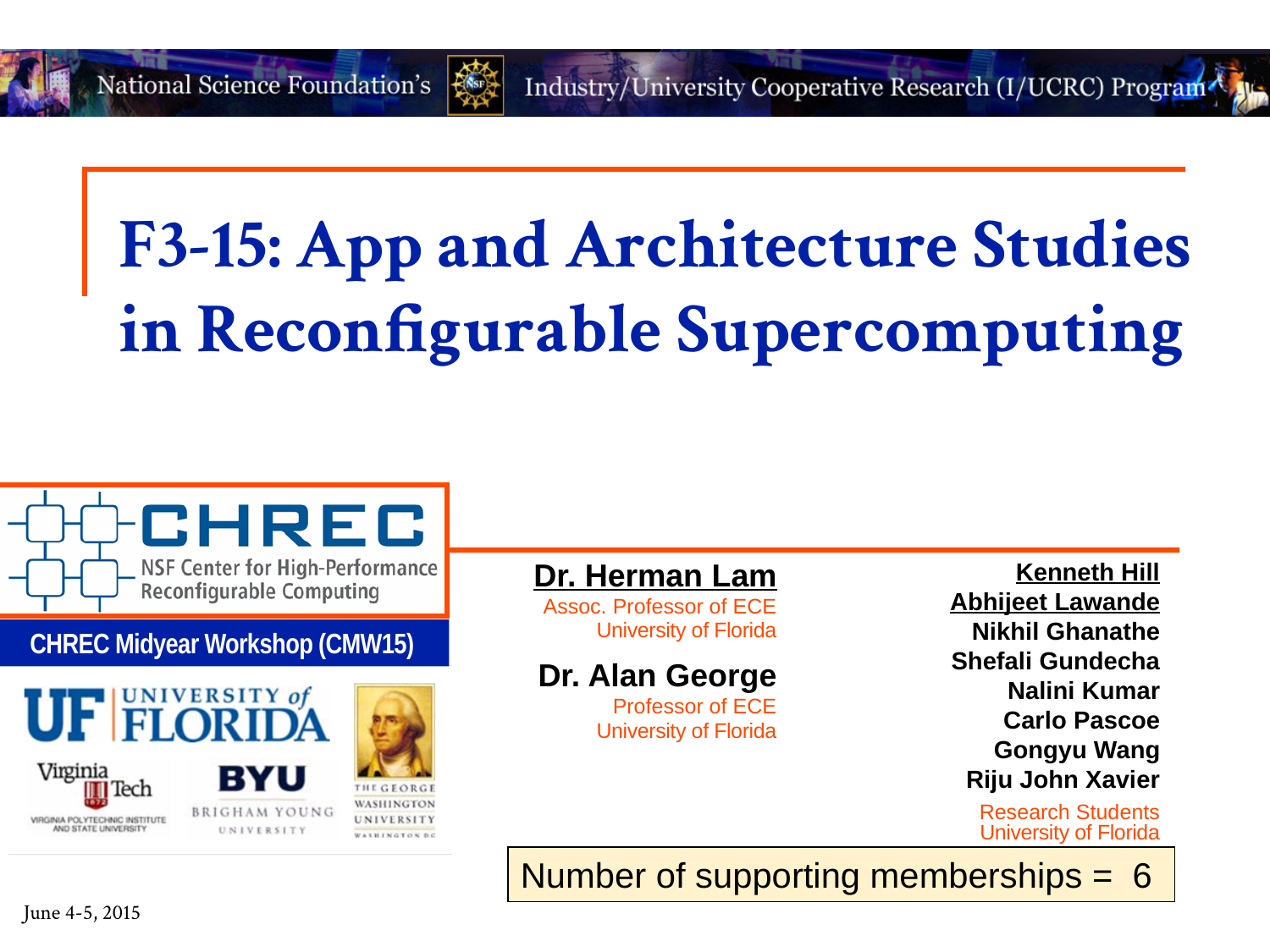

# F3-15: App and Architecture Studies in Reconfigurable Supercomputing
Kenneth Hill
Abhijeet Lawande
Nikhil Ghanathe
Shefali Gundecha
Nalini Kumar
Carlo Pascoe
Gongyu Wang
Riju John Xavier
Research Students
University of Florida
Dr. Herman Lam
 Assoc. Professor of ECE
University of Florida

Dr. Alan George
Professor of ECE
University of Florida

Number of supporting memberships =  6
June 4-5, 2015